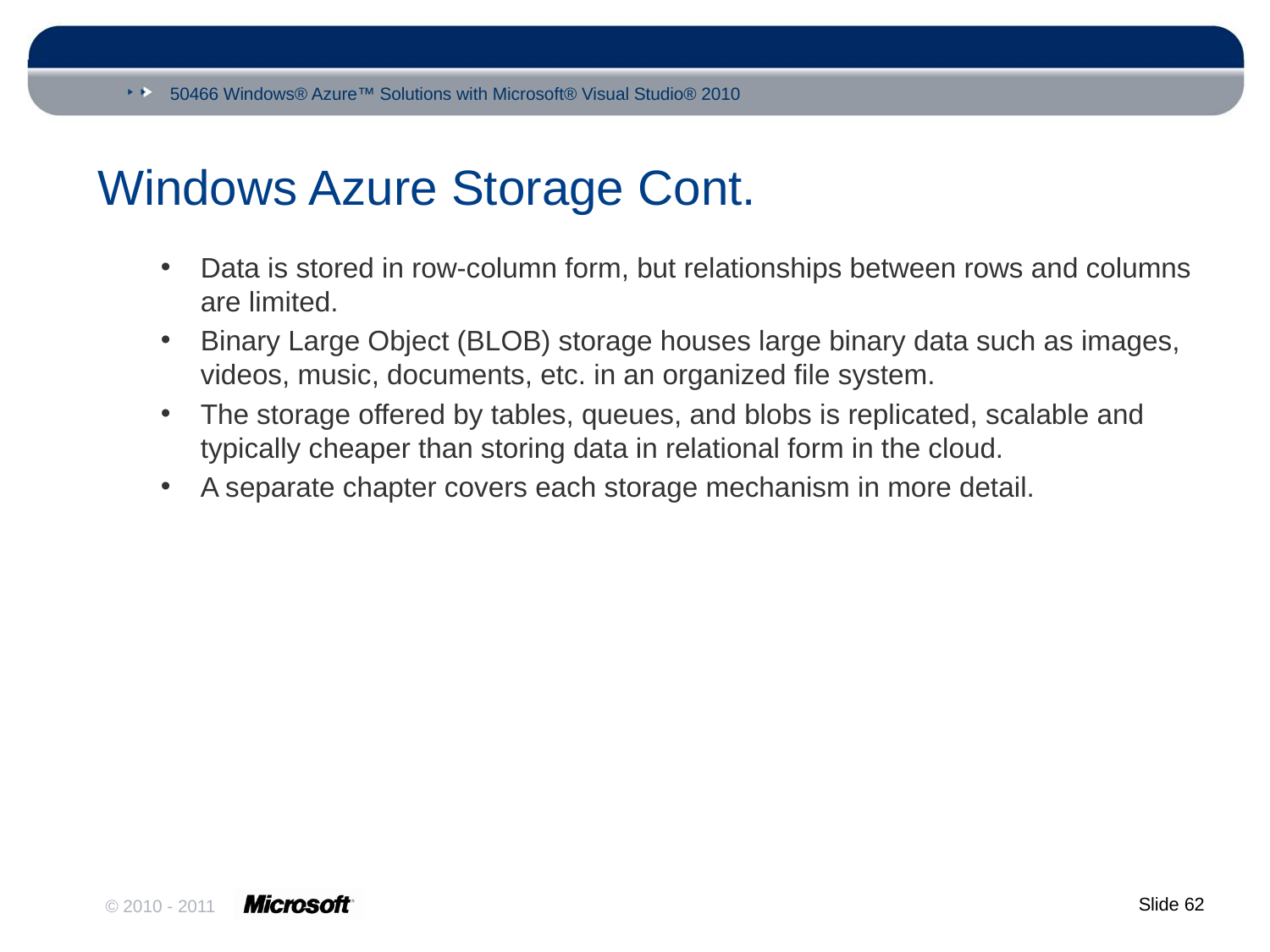

# Windows Azure Storage Cont.
Data is stored in row-column form, but relationships between rows and columns are limited.
Binary Large Object (BLOB) storage houses large binary data such as images, videos, music, documents, etc. in an organized file system.
The storage offered by tables, queues, and blobs is replicated, scalable and typically cheaper than storing data in relational form in the cloud.
A separate chapter covers each storage mechanism in more detail.